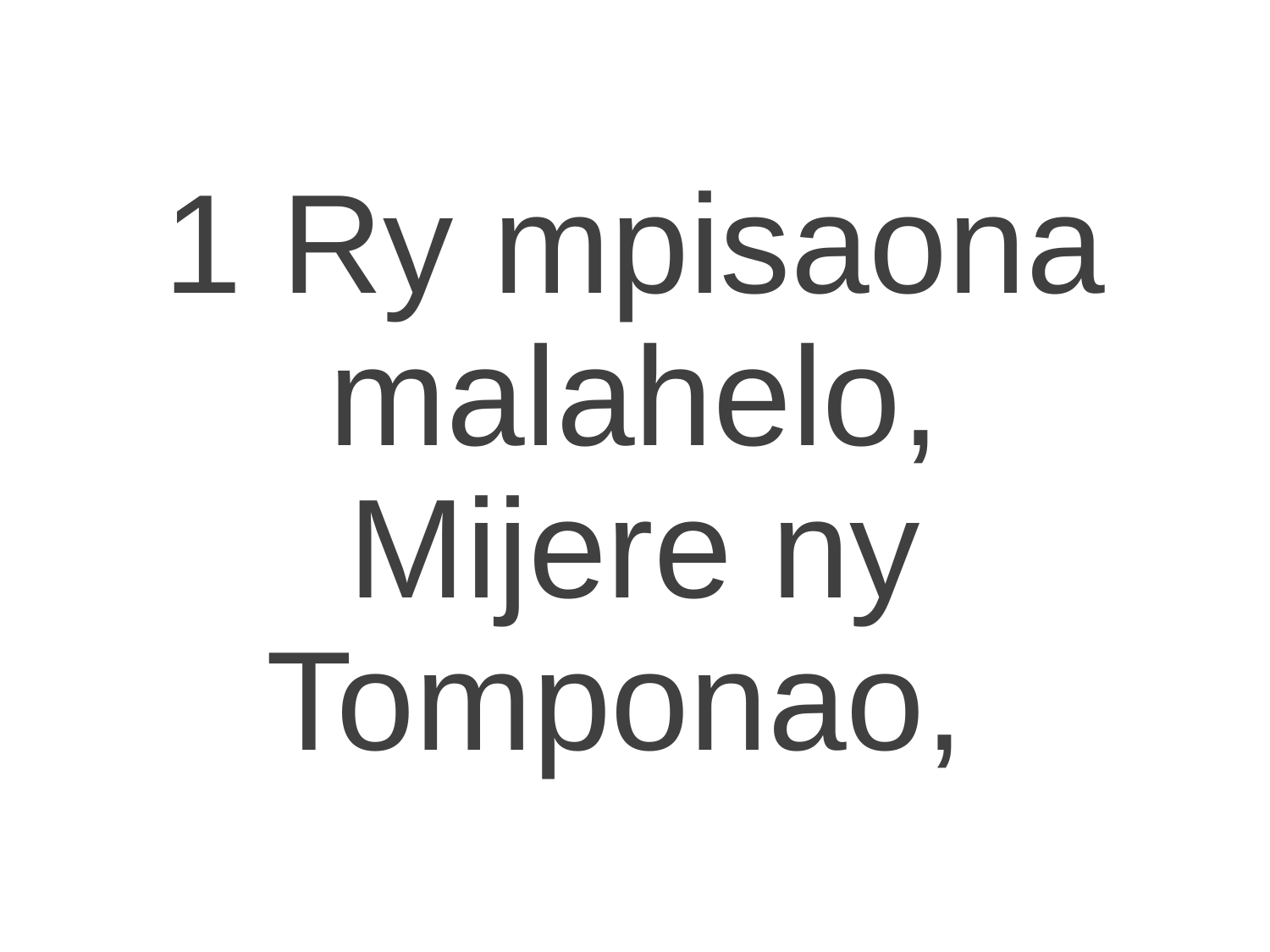

1 Ry mpisaona malahelo,
Mijere ny Tomponao,